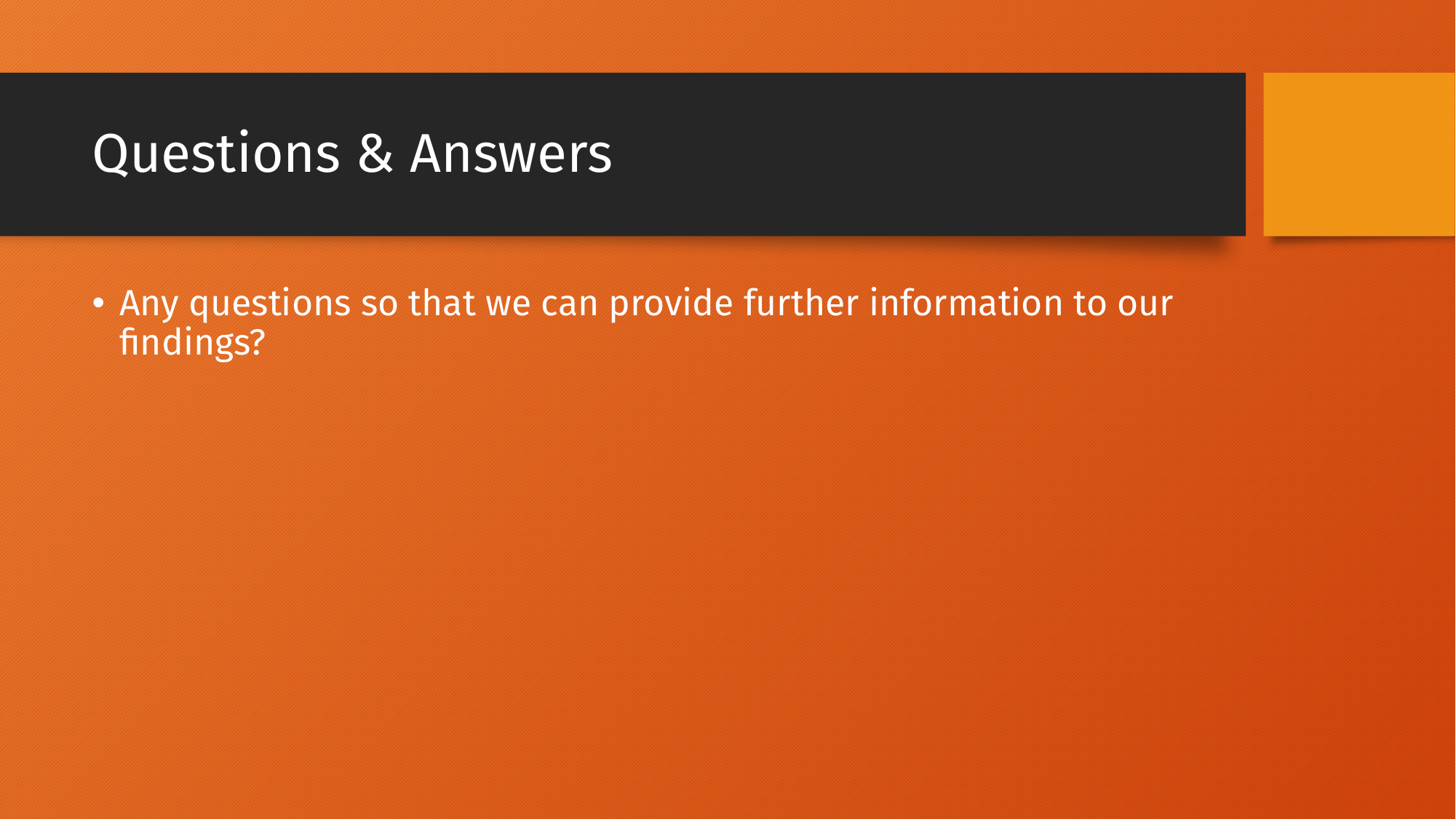

# Questions & Answers
Any questions so that we can provide further information to our findings?